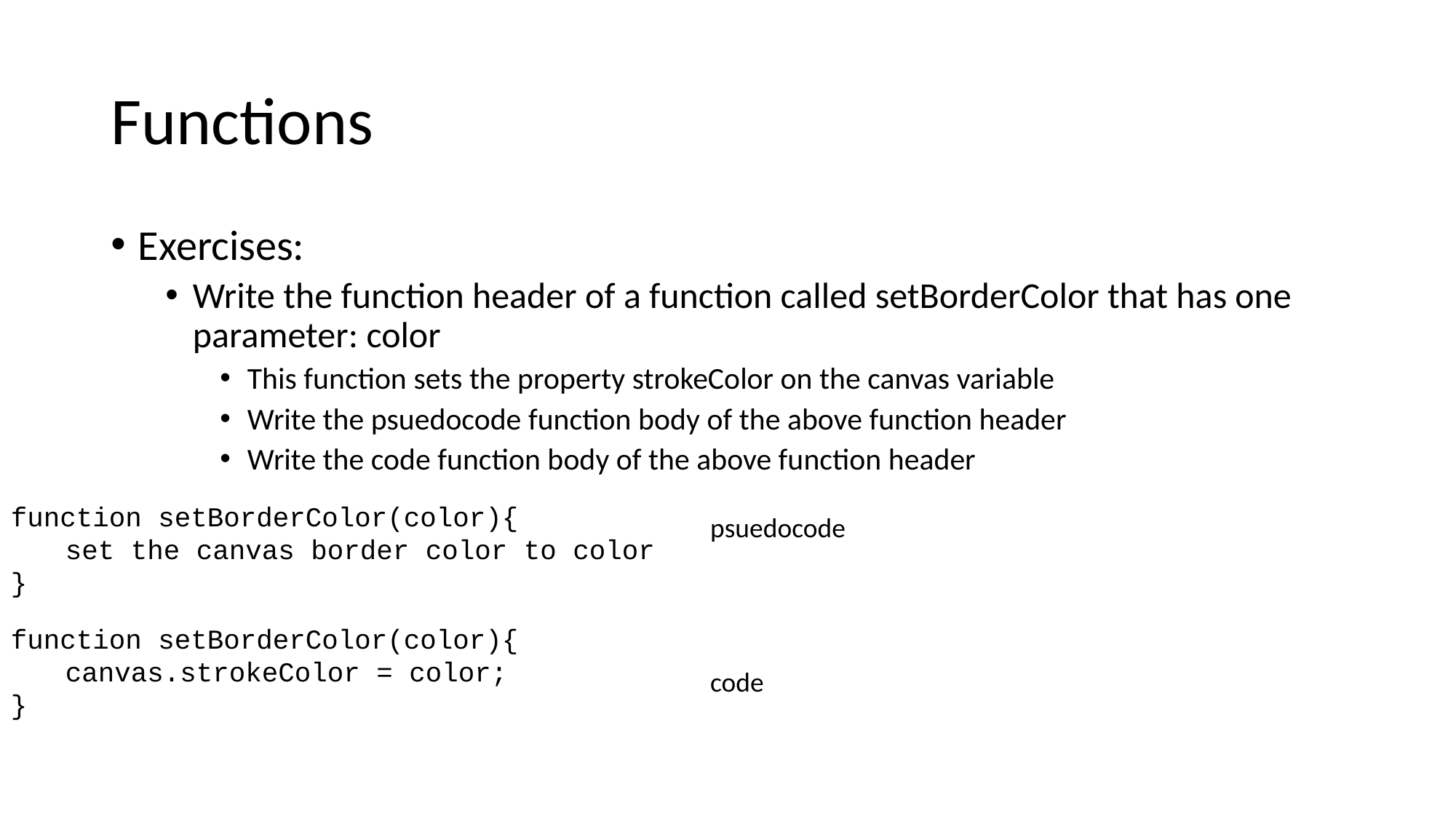

# Functions
Exercises:
Write the function header of a function called setBorderColor that has one parameter: color
This function sets the property strokeColor on the canvas variable
Write the psuedocode function body of the above function header
Write the code function body of the above function header

function setBorderColor(color){
set the canvas border color to color
}
psuedocode
function setBorderColor(color){
canvas.strokeColor = color;
}
code